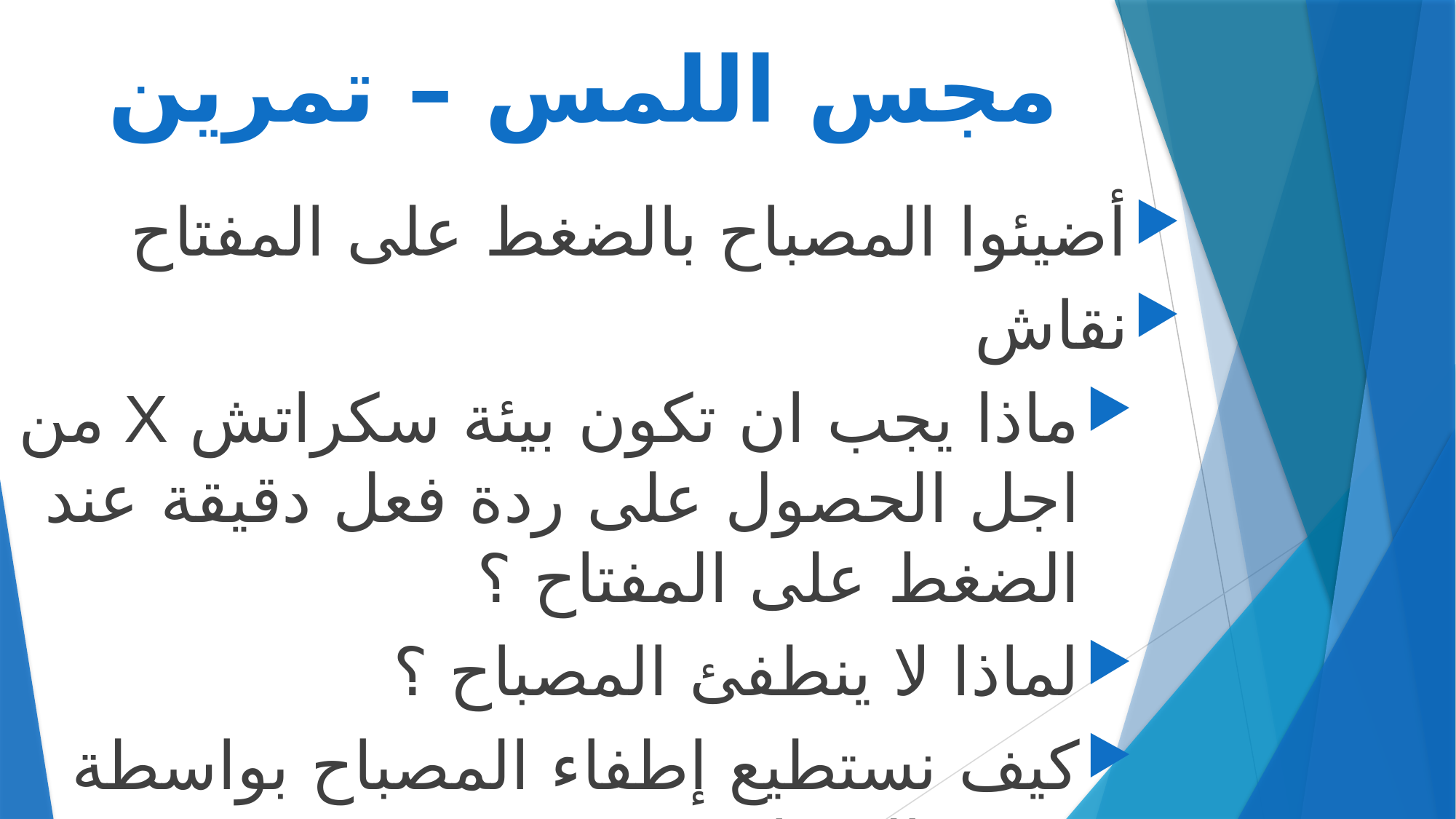

# مجس اللمس – تمرين
أضيئوا المصباح بالضغط على المفتاح
نقاش
ماذا يجب ان تكون بيئة سكراتش X من اجل الحصول على ردة فعل دقيقة عند الضغط على المفتاح ؟
لماذا لا ينطفئ المصباح ؟
كيف نستطيع إطفاء المصباح بواسطة نفس المفتاح ؟